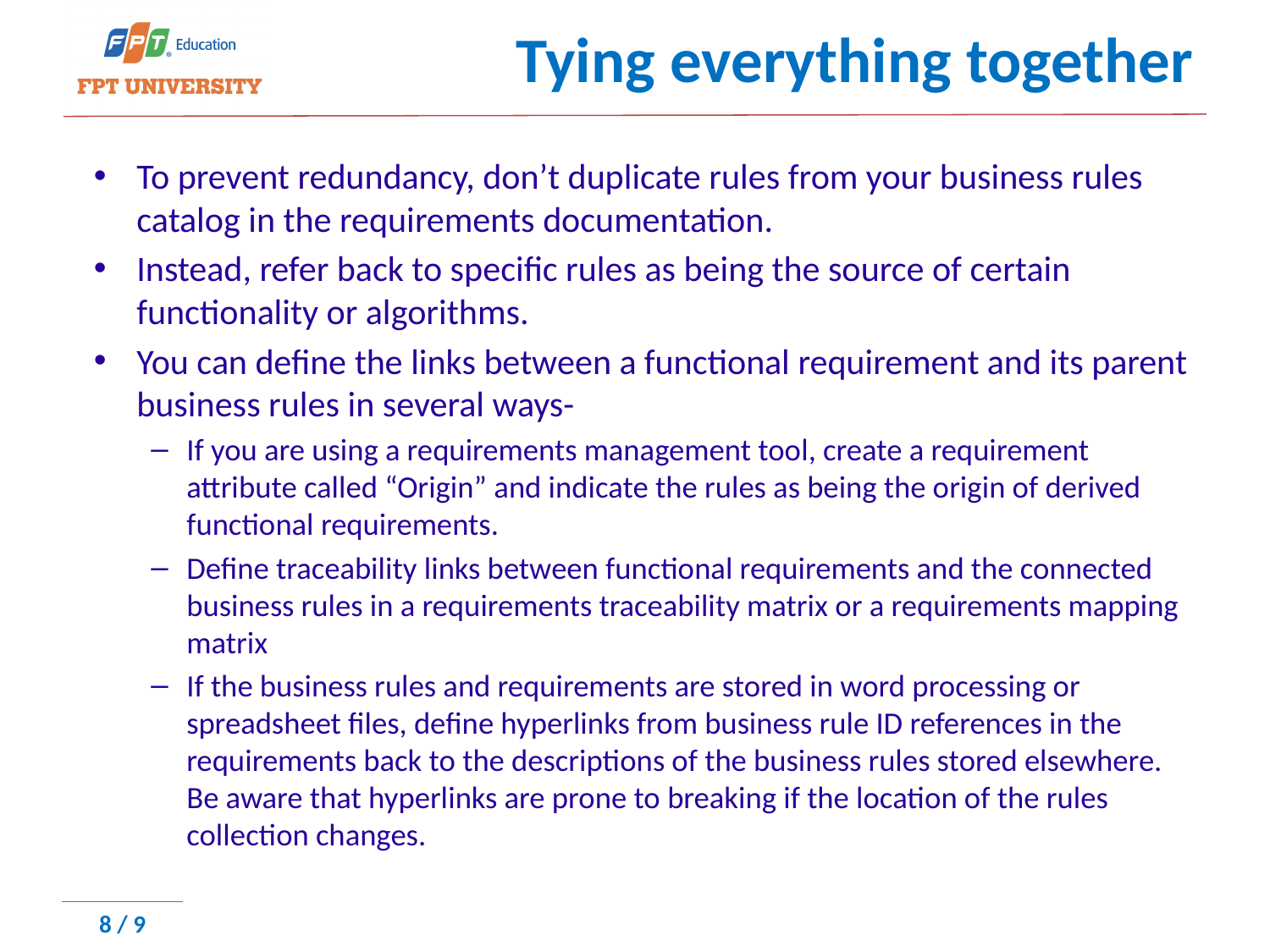

# Tying everything together
To prevent redundancy, don’t duplicate rules from your business rules catalog in the requirements documentation.
Instead, refer back to specific rules as being the source of certain functionality or algorithms.
You can define the links between a functional requirement and its parent business rules in several ways-
If you are using a requirements management tool, create a requirement attribute called “Origin” and indicate the rules as being the origin of derived functional requirements.
Define traceability links between functional requirements and the connected business rules in a requirements traceability matrix or a requirements mapping matrix
If the business rules and requirements are stored in word processing or spreadsheet files, define hyperlinks from business rule ID references in the requirements back to the descriptions of the business rules stored elsewhere. Be aware that hyperlinks are prone to breaking if the location of the rules collection changes.